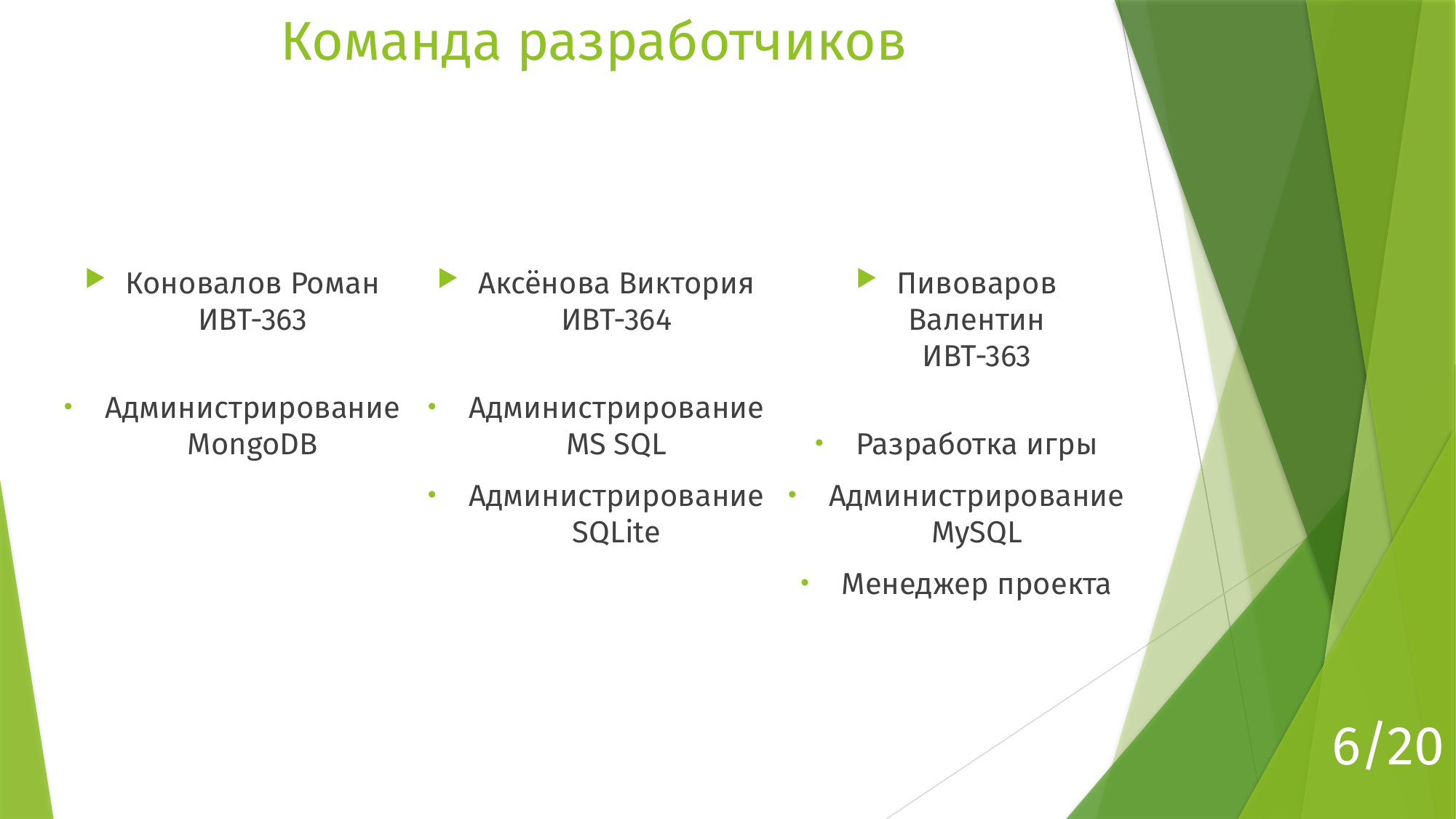

# Команда разработчиков
Пивоваров Валентин
ИВТ-363
Разработка игры
Администрирование MySQL
Менеджер проекта
Коновалов Роман
ИВТ-363
Администрирование MongoDB
Аксёнова Виктория
ИВТ-364
Администрирование MS SQL
Администрирование SQLite

6/20